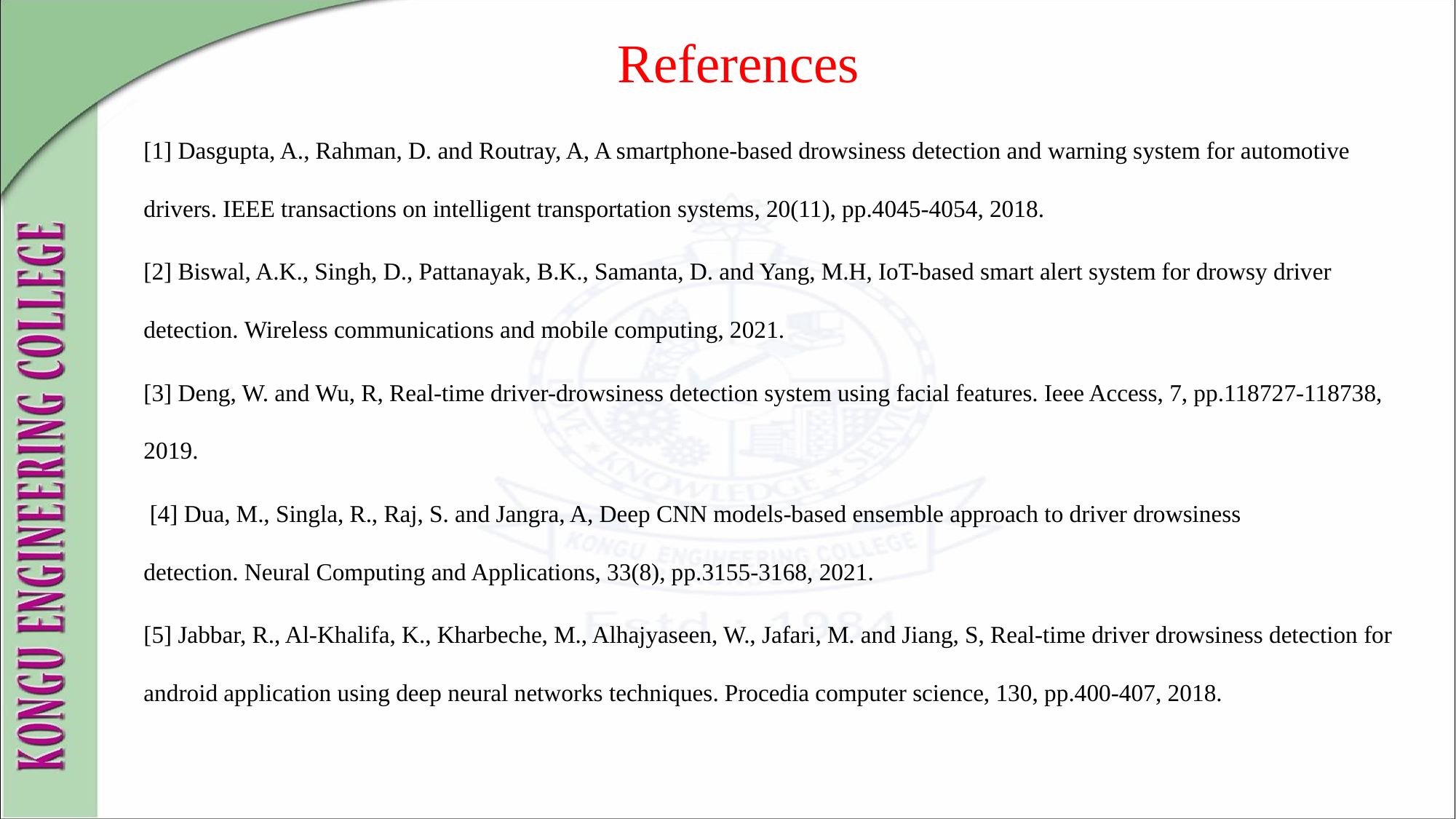

# References

[1] Dasgupta, A., Rahman, D. and Routray, A, A smartphone-based drowsiness detection and warning system for automotive drivers. IEEE transactions on intelligent transportation systems, 20(11), pp.4045-4054, 2018.
[2] Biswal, A.K., Singh, D., Pattanayak, B.K., Samanta, D. and Yang, M.H, IoT-based smart alert system for drowsy driver detection. Wireless communications and mobile computing, 2021.
[3] Deng, W. and Wu, R, Real-time driver-drowsiness detection system using facial features. Ieee Access, 7, pp.118727-118738, 2019.
 [4] Dua, M., Singla, R., Raj, S. and Jangra, A, Deep CNN models-based ensemble approach to driver drowsiness detection. Neural Computing and Applications, 33(8), pp.3155-3168, 2021.
[5] Jabbar, R., Al-Khalifa, K., Kharbeche, M., Alhajyaseen, W., Jafari, M. and Jiang, S, Real-time driver drowsiness detection for android application using deep neural networks techniques. Procedia computer science, 130, pp.400-407, 2018.